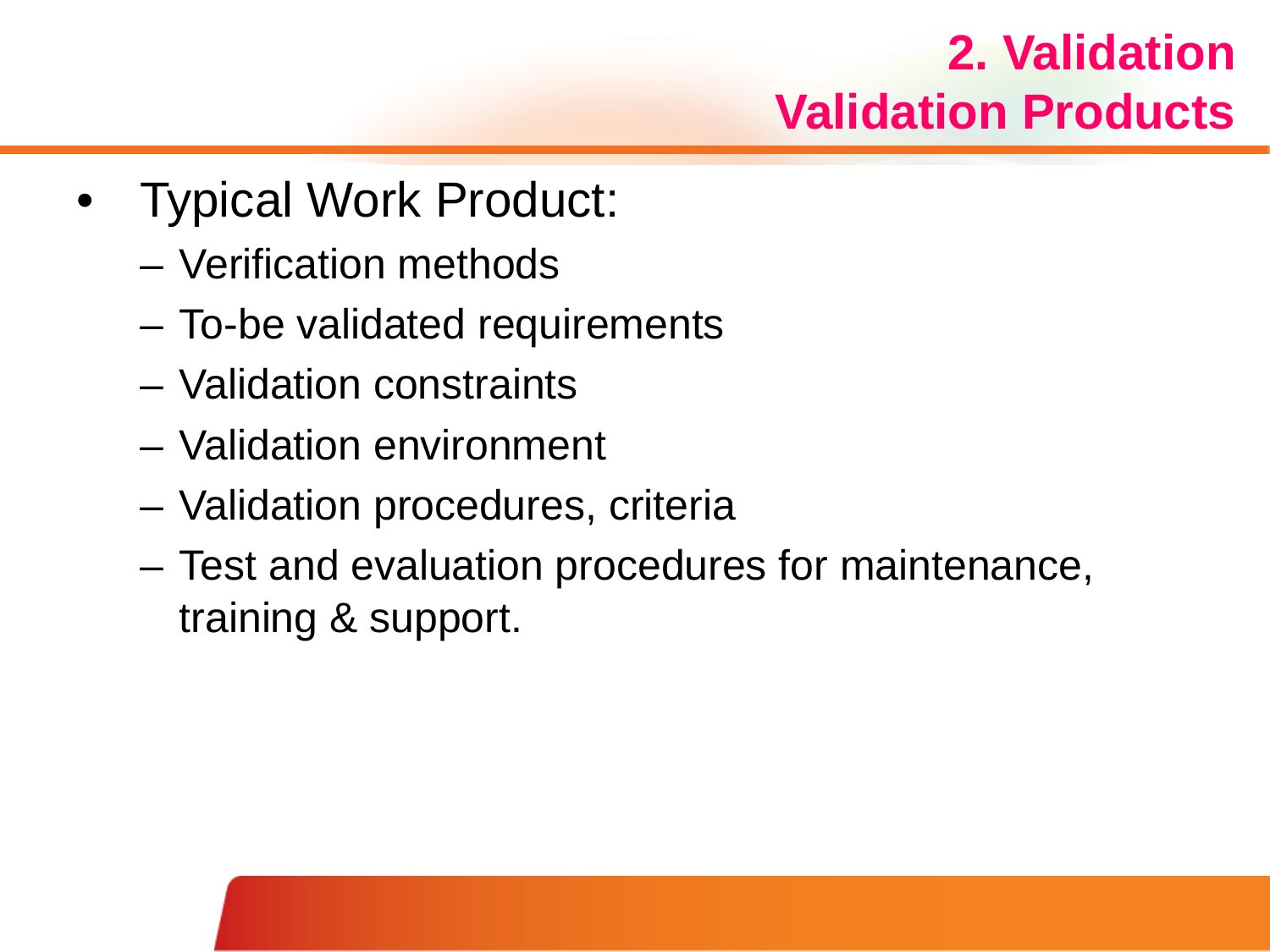

# 2. Validation Validation Products
| Typical Work Product: Verification methods To-be validated requirements Validation constraints Validation environment Validation procedures, criteria Test and evaluation procedures for maintenance, training & support. |
| --- |